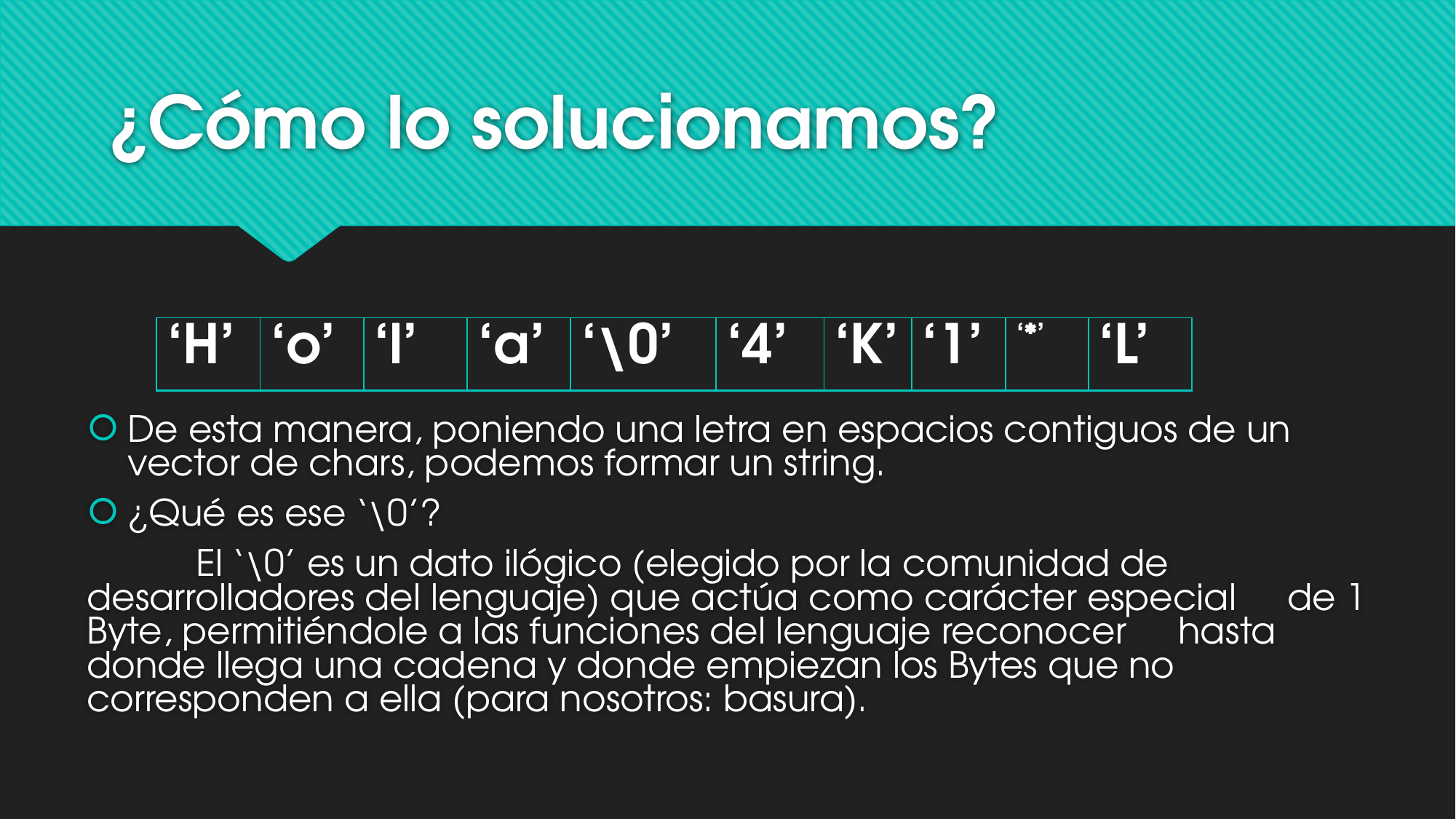

# ¿Cómo lo solucionamos?
| ‘H’ | ‘o’ | ‘l’ | ‘a’ | ‘\0’ | ‘4’ | ‘K’ | ‘1’ | ‘\*’ | ‘L’ |
| --- | --- | --- | --- | --- | --- | --- | --- | --- | --- |
De esta manera, poniendo una letra en espacios contiguos de un vector de chars, podemos formar un string.
¿Qué es ese ‘\0’?
	El ‘\0’ es un dato ilógico (elegido por la comunidad de 	desarrolladores del lenguaje) que actúa como carácter especial 	de 1 Byte, permitiéndole a las funciones del lenguaje reconocer 	hasta donde llega una cadena y donde empiezan los Bytes que no 	corresponden a ella (para nosotros: basura).